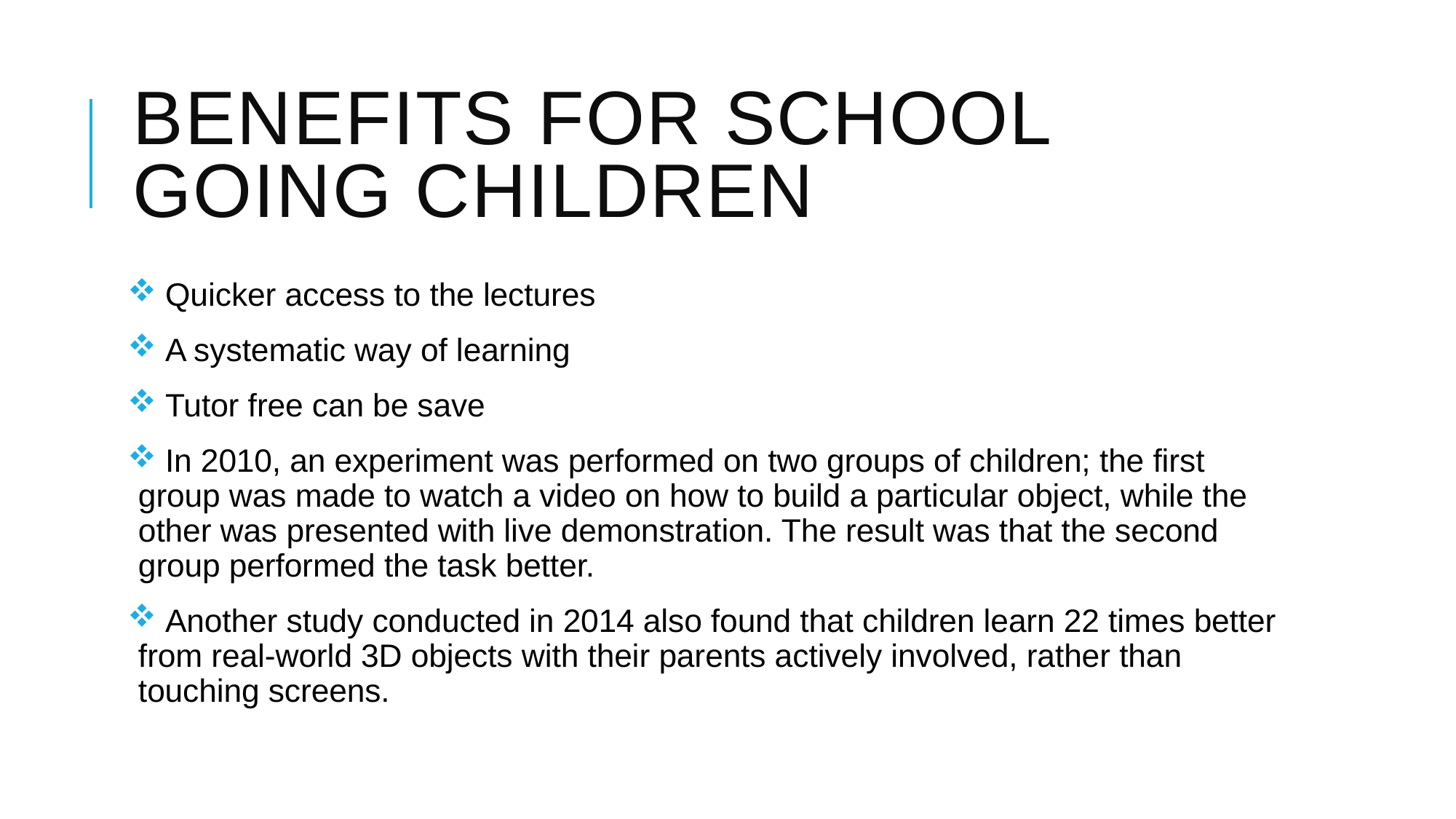

# Benefits for school going children
 Quicker access to the lectures
 A systematic way of learning
 Tutor free can be save
 In 2010, an experiment was performed on two groups of children; the first group was made to watch a video on how to build a particular object, while the other was presented with live demonstration. The result was that the second group performed the task better.
 Another study conducted in 2014 also found that children learn 22 times better from real-world 3D objects with their parents actively involved, rather than touching screens.